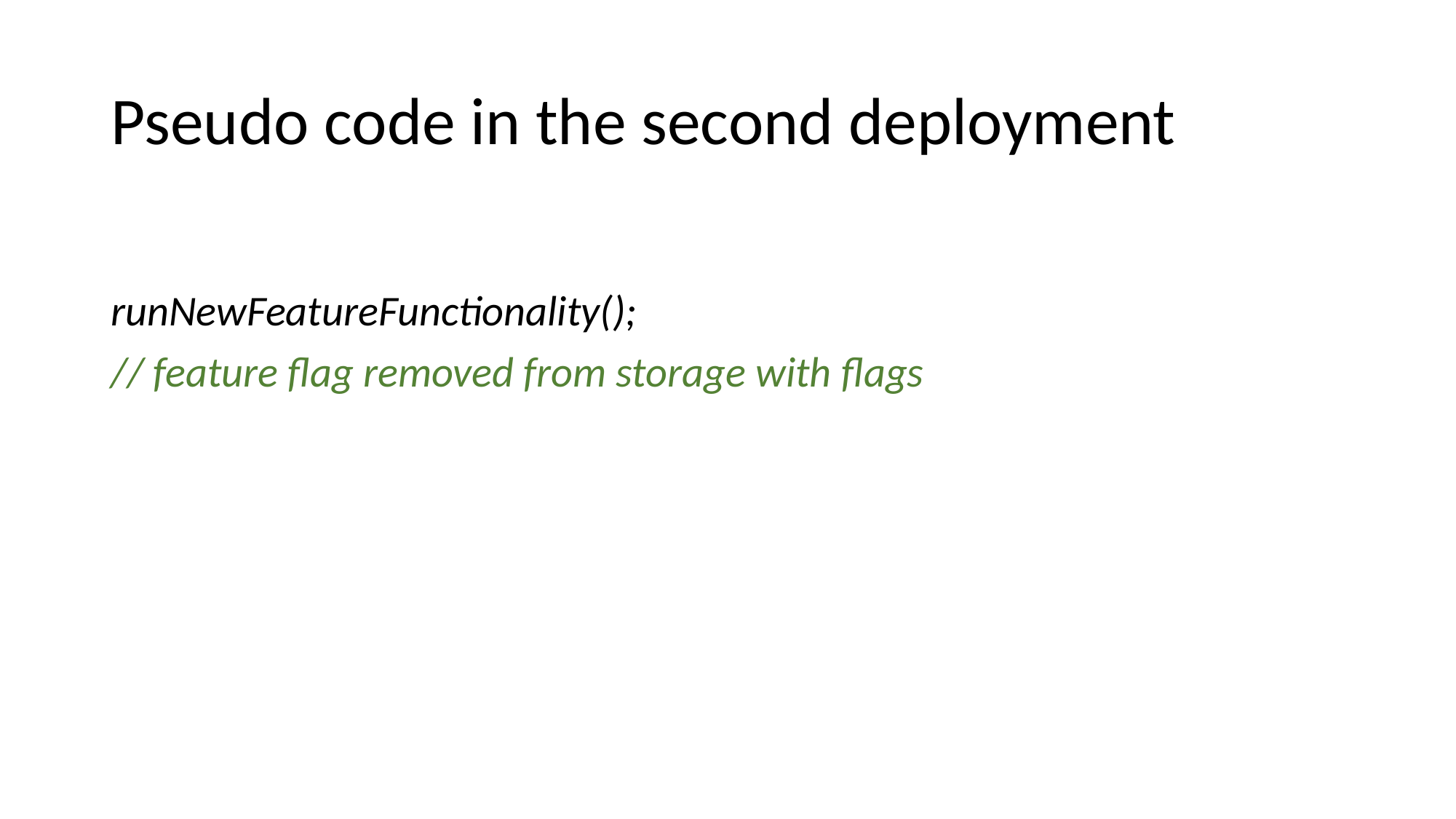

# Pseudo code in the second deployment

runNewFeatureFunctionality();
// feature flag removed from storage with flags